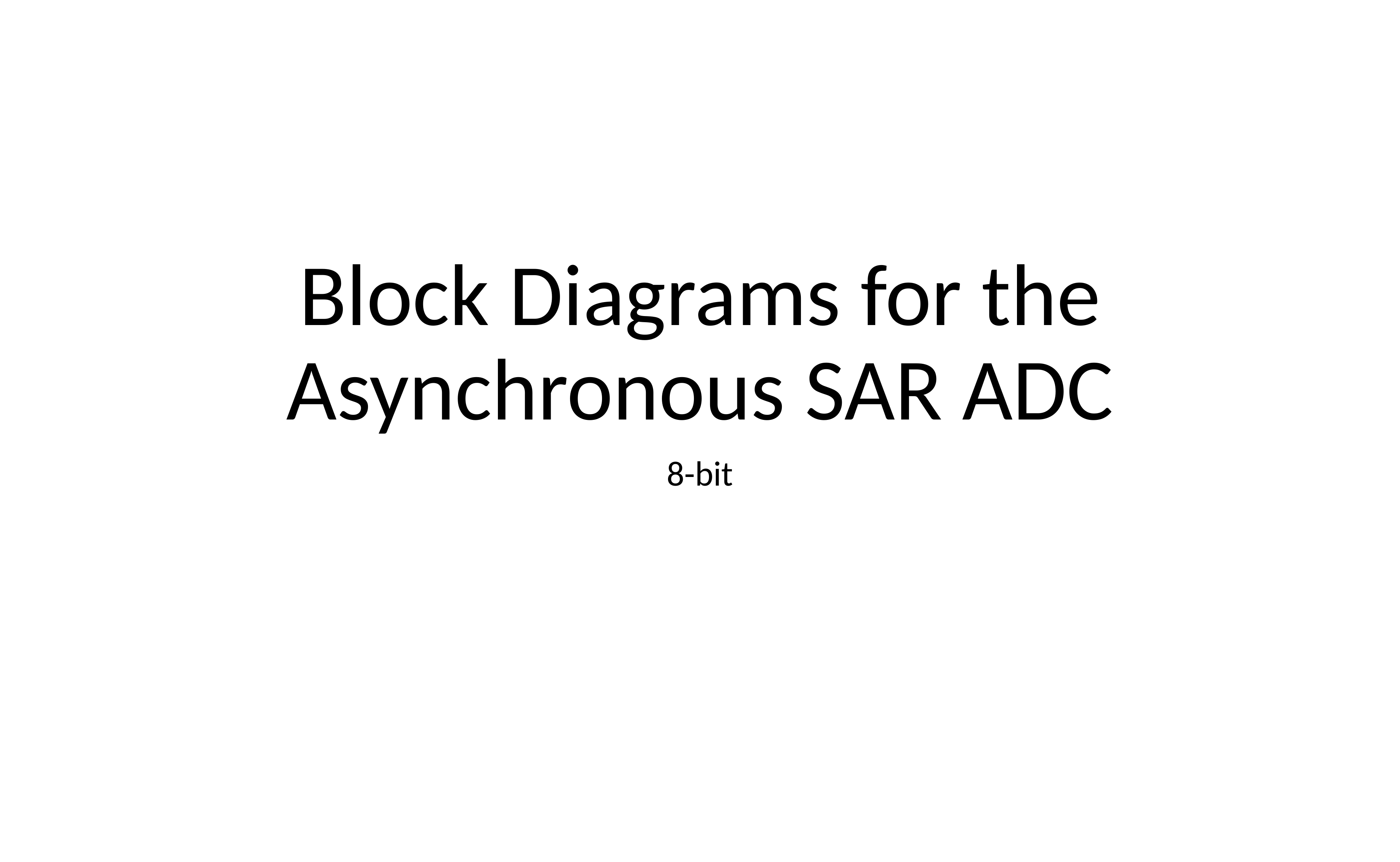

# Block Diagrams for the Asynchronous SAR ADC
8-bit